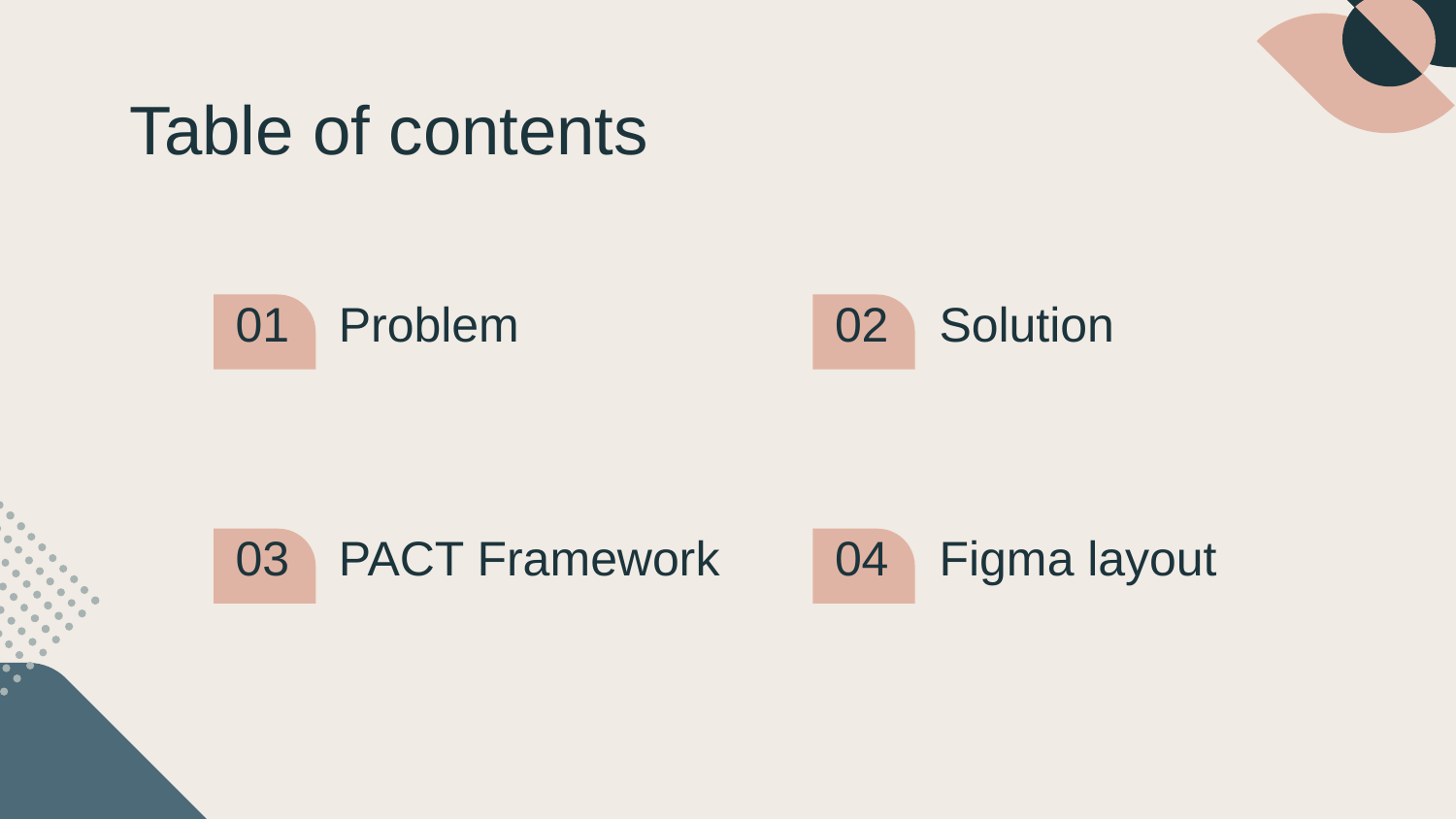

# Table of contents
01
02
Problem
Solution

03
04
Figma layout
PACT Framework